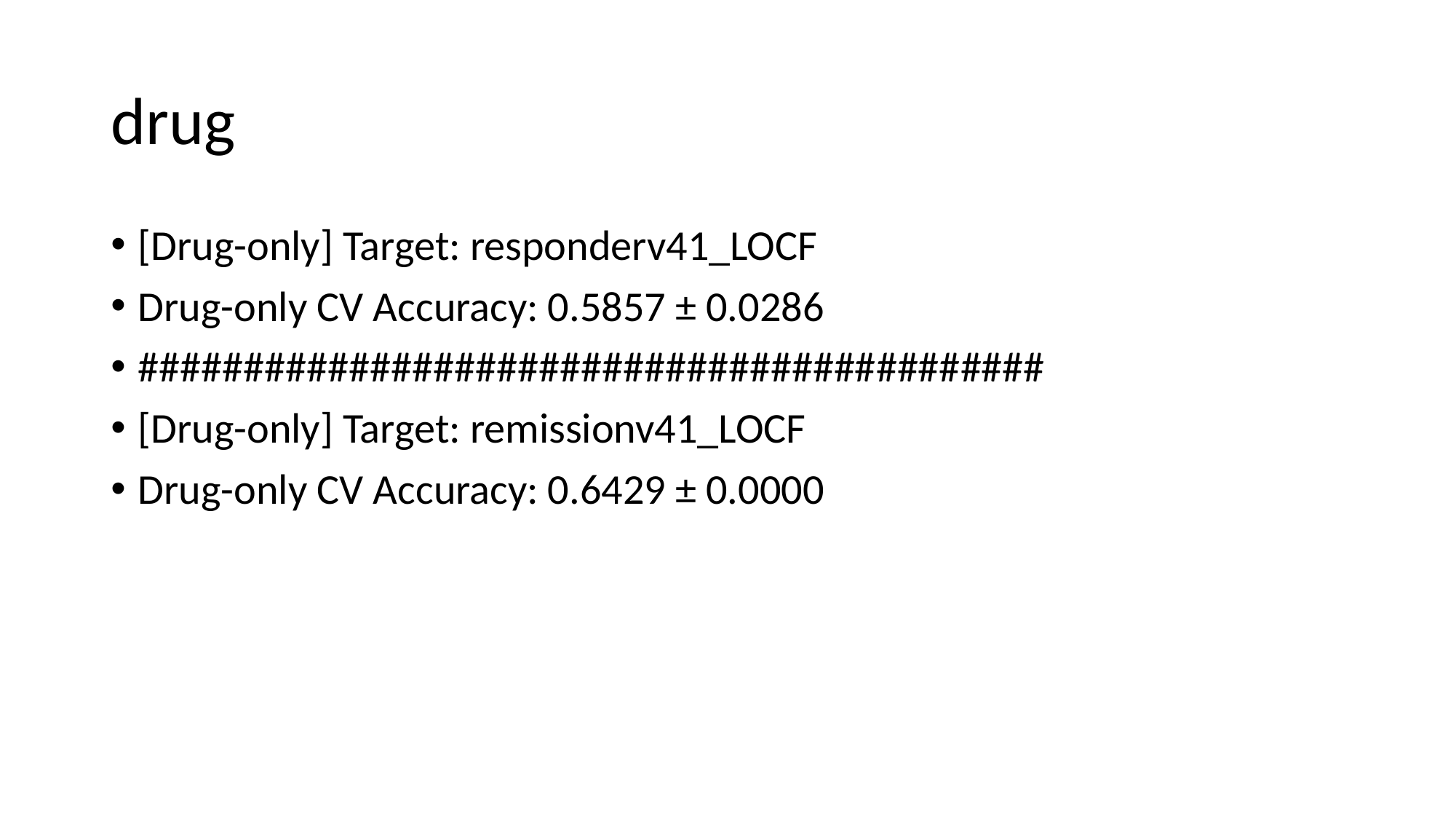

# drug
[Drug-only] Target: responderv41_LOCF
Drug-only CV Accuracy: 0.5857 ± 0.0286
###########################################
[Drug-only] Target: remissionv41_LOCF
Drug-only CV Accuracy: 0.6429 ± 0.0000